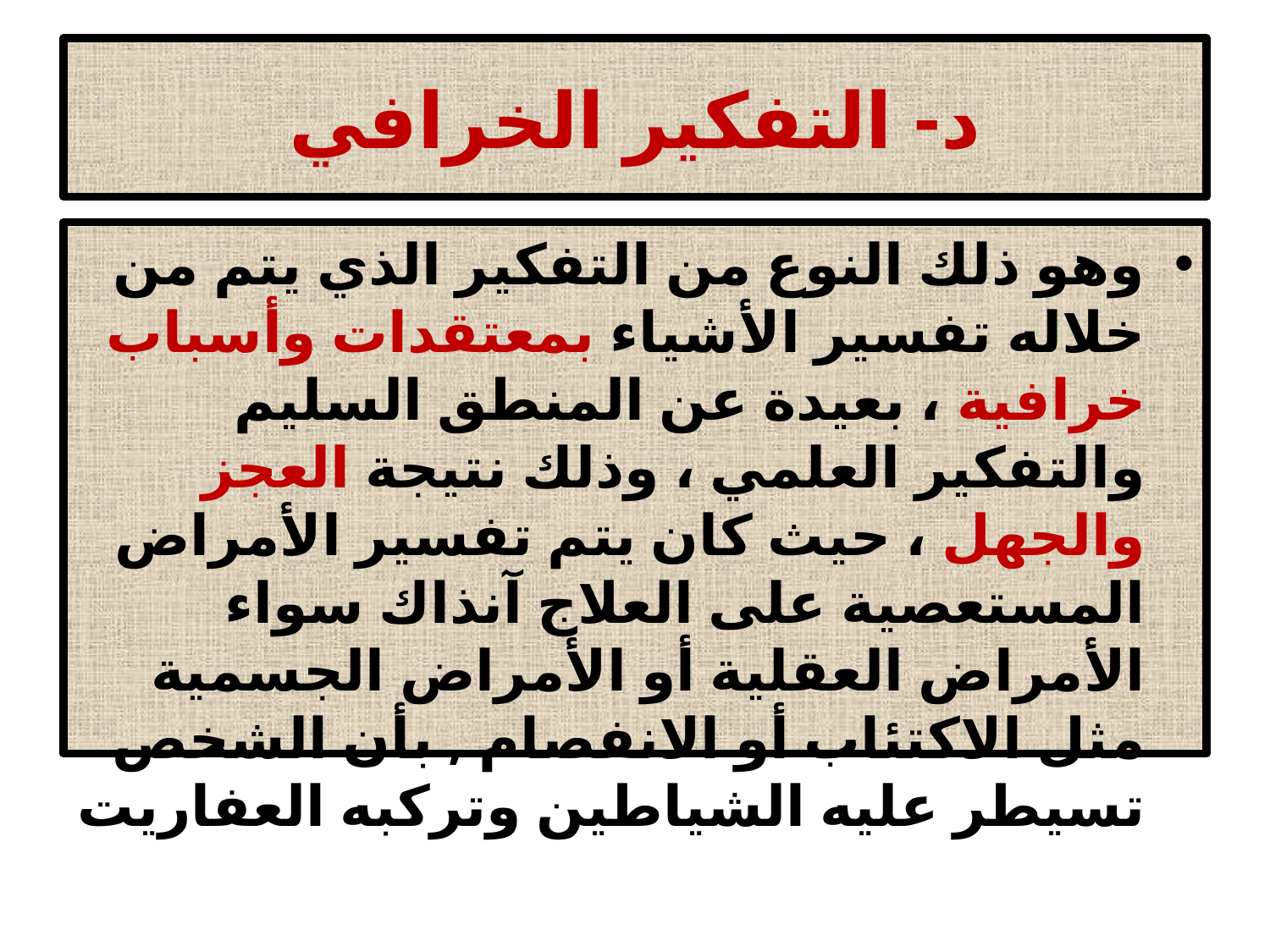

# د- التفكير الخرافي
وهو ذلك النوع من التفكير الذي يتم من خلاله تفسير الأشياء بمعتقدات وأسباب خرافية ، بعيدة عن المنطق السليم والتفكير العلمي ، وذلك نتيجة العجز والجهل ، حيث كان يتم تفسير الأمراض المستعصية على العلاج آنذاك سواء الأمراض العقلية أو الأمراض الجسمية مثل الاكتئاب أو الانفصام , بأن الشخص تسيطر عليه الشياطين وتركبه العفاريت